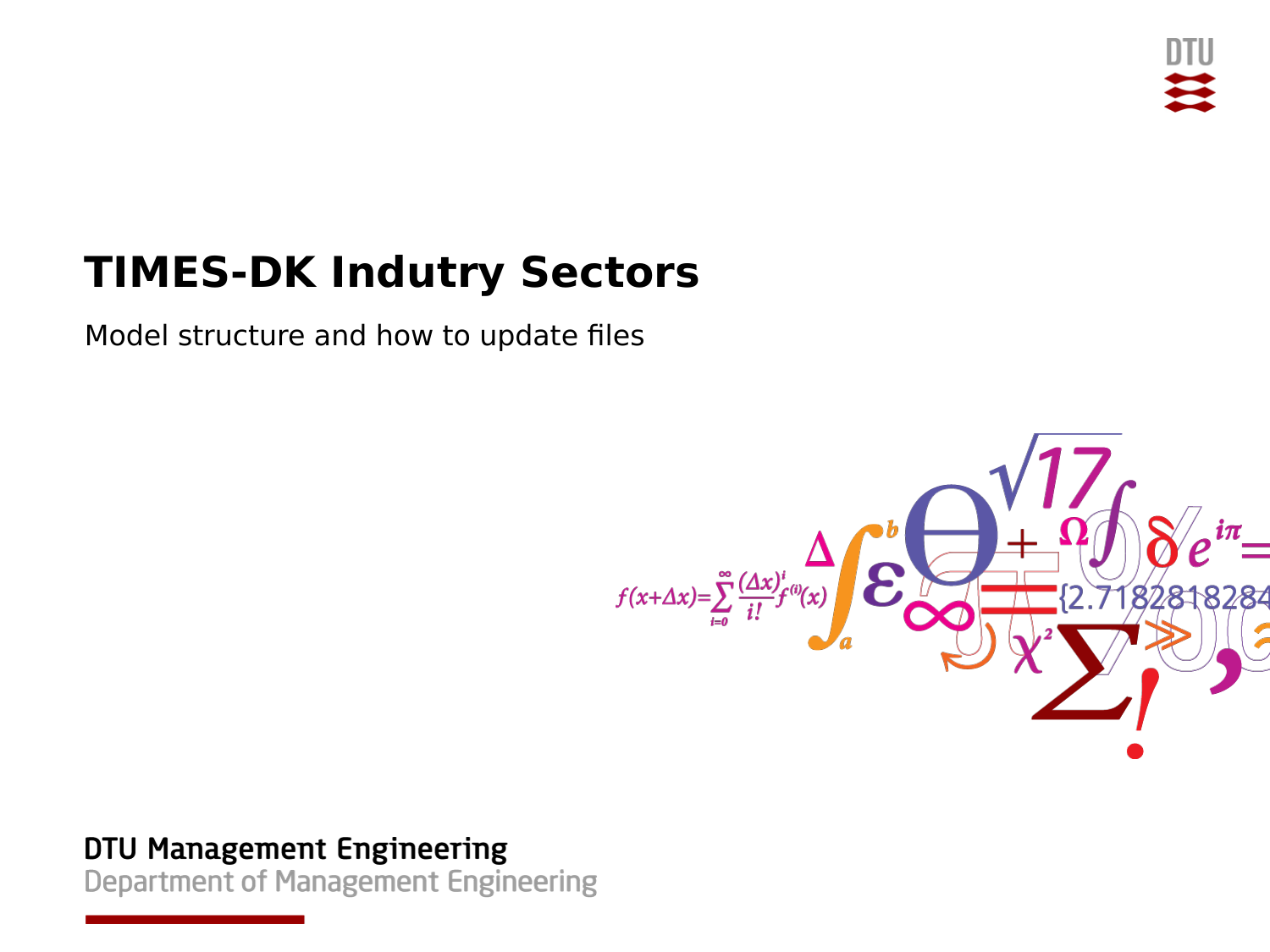

# TIMES-DK Indutry Sectors
Model structure and how to update files